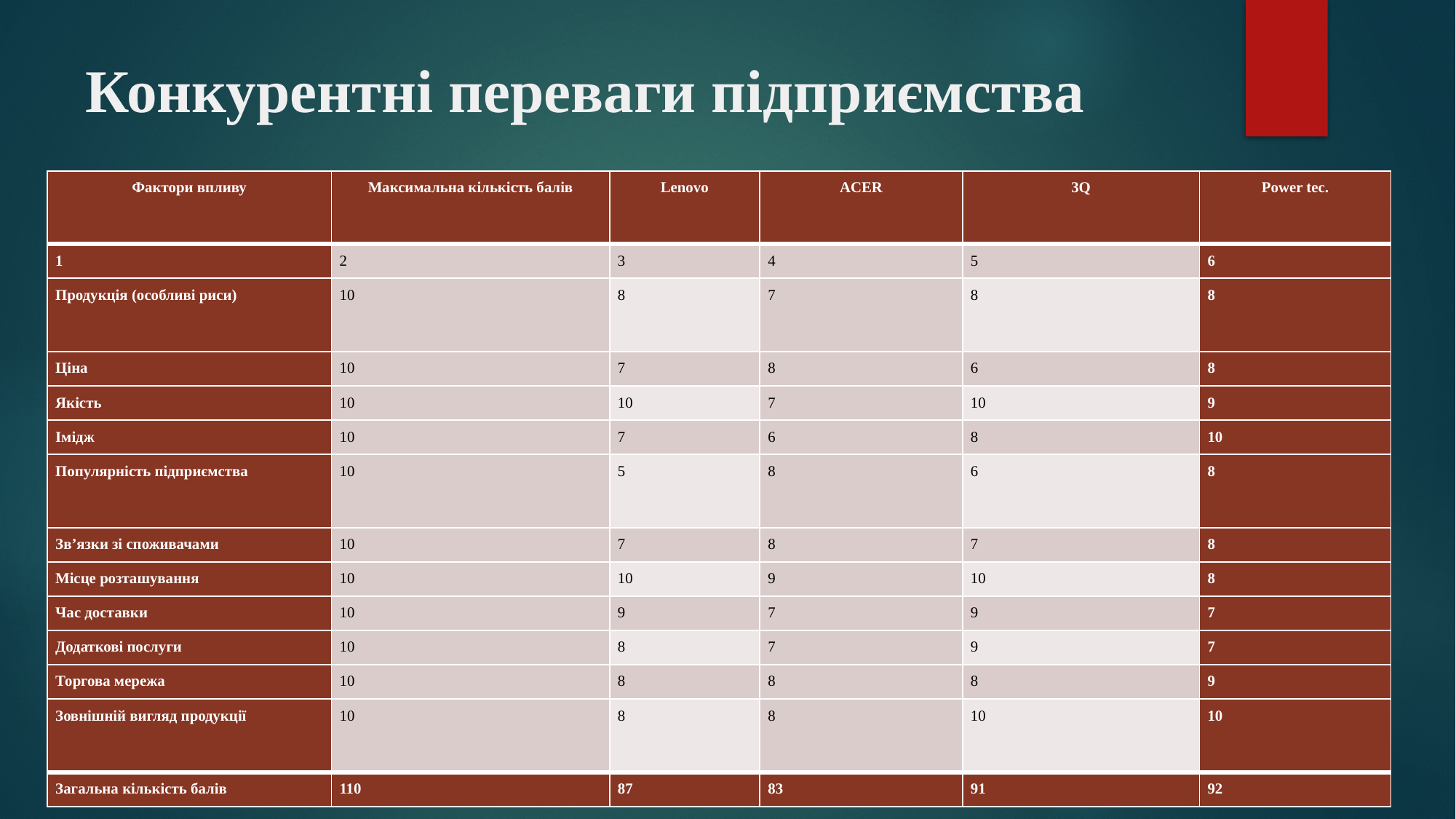

# Конкурентні переваги підприємства
| Фактори впливу | Максимальна кількість балів | Lenovo | ACER | 3Q | Power tec. |
| --- | --- | --- | --- | --- | --- |
| 1 | 2 | 3 | 4 | 5 | 6 |
| Продукція (особливі риси) | 10 | 8 | 7 | 8 | 8 |
| Ціна | 10 | 7 | 8 | 6 | 8 |
| Якість | 10 | 10 | 7 | 10 | 9 |
| Імідж | 10 | 7 | 6 | 8 | 10 |
| Популярність підприємства | 10 | 5 | 8 | 6 | 8 |
| Зв’язки зі споживачами | 10 | 7 | 8 | 7 | 8 |
| Місце розташування | 10 | 10 | 9 | 10 | 8 |
| Час доставки | 10 | 9 | 7 | 9 | 7 |
| Додаткові послуги | 10 | 8 | 7 | 9 | 7 |
| Торгова мережа | 10 | 8 | 8 | 8 | 9 |
| Зовнішній вигляд продукції | 10 | 8 | 8 | 10 | 10 |
| Загальна кількість балів | 110 | 87 | 83 | 91 | 92 |